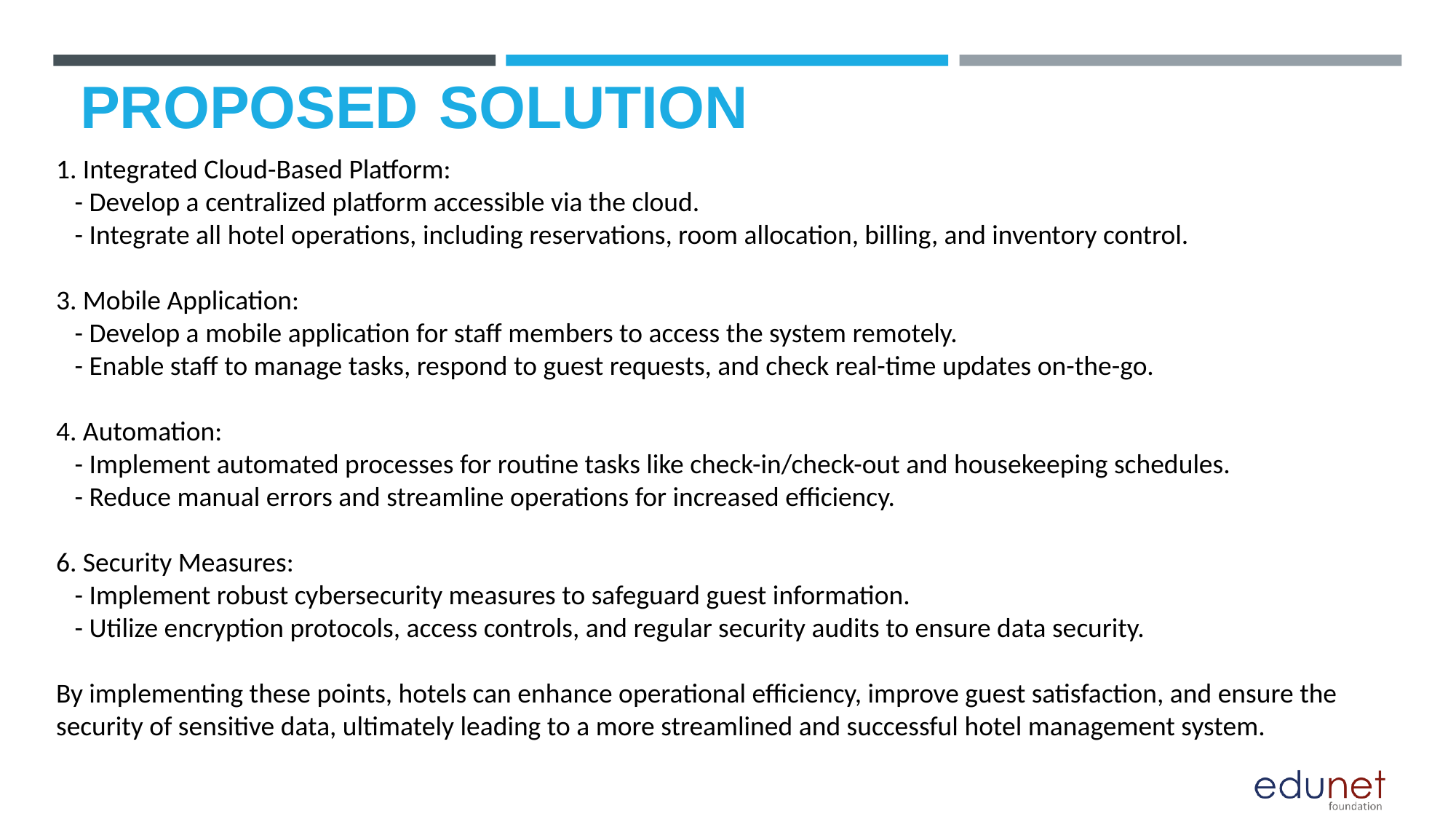

# PROPOSED SOLUTION

1. Integrated Cloud-Based Platform:
   - Develop a centralized platform accessible via the cloud.
   - Integrate all hotel operations, including reservations, room allocation, billing, and inventory control.

3. Mobile Application:
   - Develop a mobile application for staff members to access the system remotely.
   - Enable staff to manage tasks, respond to guest requests, and check real-time updates on-the-go.

4. Automation:
   - Implement automated processes for routine tasks like check-in/check-out and housekeeping schedules.
   - Reduce manual errors and streamline operations for increased efficiency.

6. Security Measures:
   - Implement robust cybersecurity measures to safeguard guest information.
   - Utilize encryption protocols, access controls, and regular security audits to ensure data security.

By implementing these points, hotels can enhance operational efficiency, improve guest satisfaction, and ensure the security of sensitive data, ultimately leading to a more streamlined and successful hotel management system.